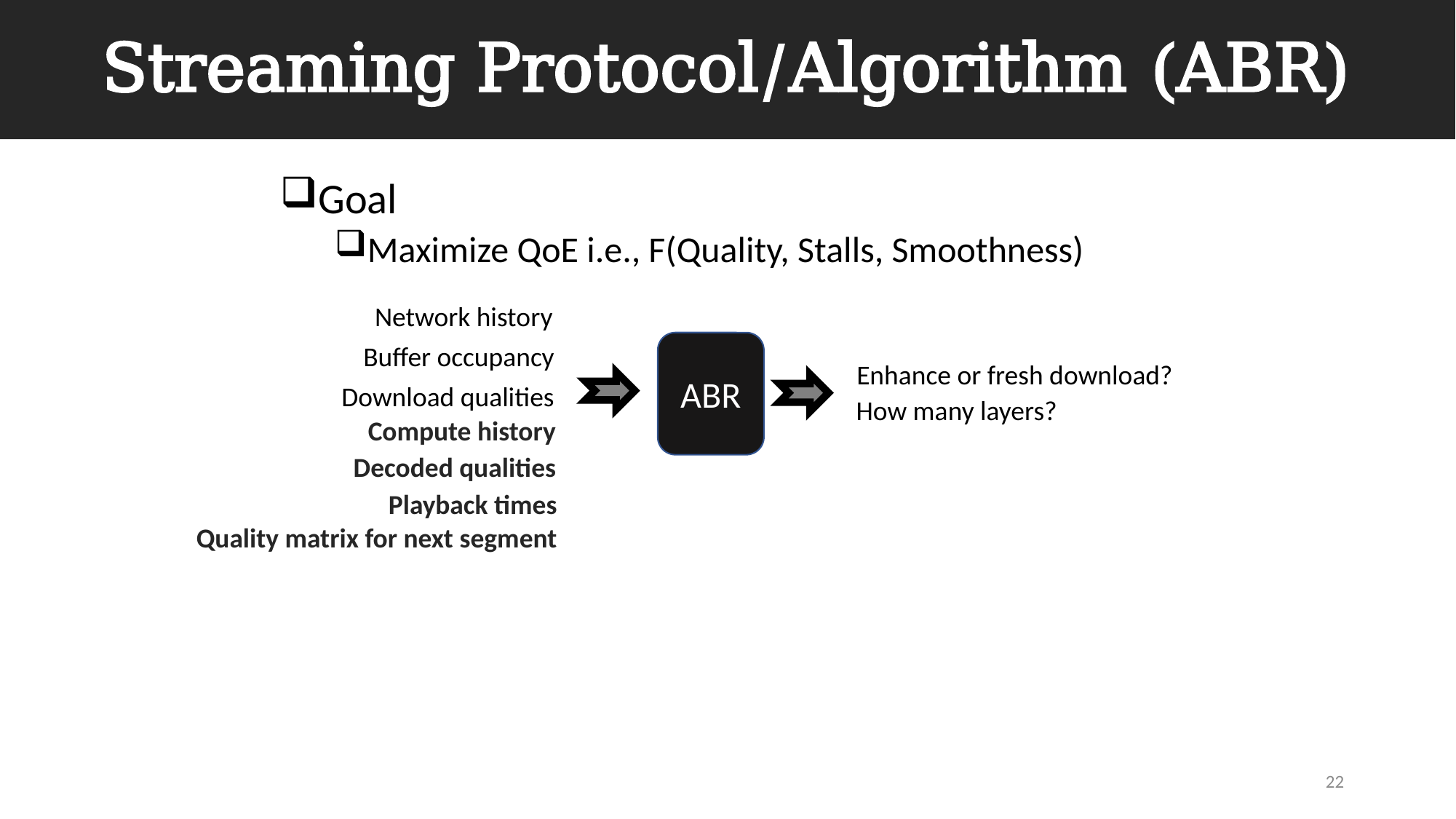

Streaming Protocol/Algorithm (ABR)
Goal
Maximize QoE i.e., F(Quality, Stalls, Smoothness)
Network history
ABR
Buffer occupancy
Enhance or fresh download?

Download qualities

How many layers?
Compute history
Decoded qualities
Playback times
Quality matrix for next segment
22